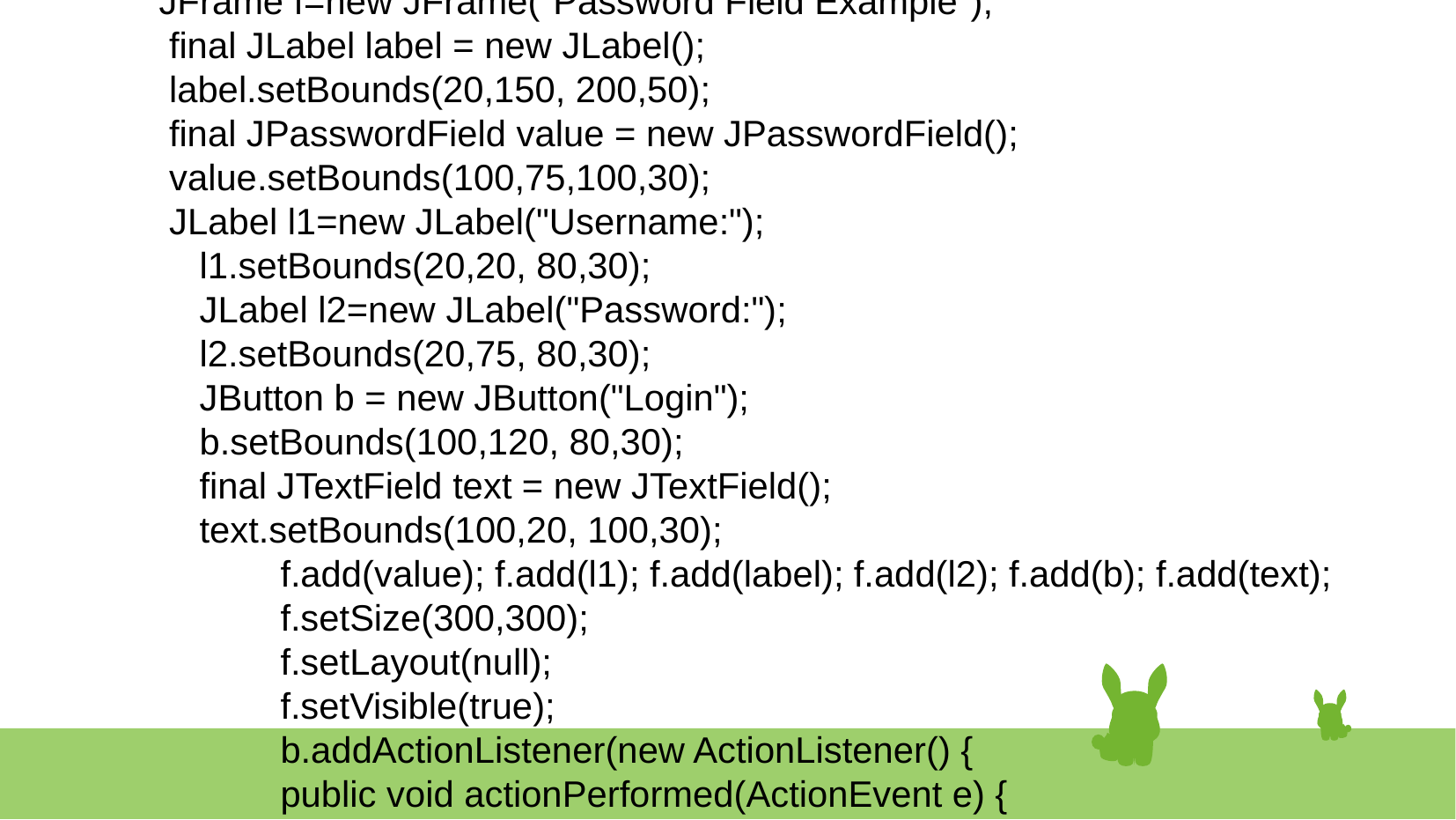

# import javax.swing.*;
    import java.awt.event.*;
    public class PasswordFieldExample {
        public static void main(String[] args) {
        JFrame f=new JFrame("Password Field Example");
         final JLabel label = new JLabel();
         label.setBounds(20,150, 200,50);
         final JPasswordField value = new JPasswordField();
         value.setBounds(100,75,100,30);
         JLabel l1=new JLabel("Username:");
            l1.setBounds(20,20, 80,30);
            JLabel l2=new JLabel("Password:");
            l2.setBounds(20,75, 80,30);
            JButton b = new JButton("Login");
            b.setBounds(100,120, 80,30);
            final JTextField text = new JTextField();
            text.setBounds(100,20, 100,30);
                    f.add(value); f.add(l1); f.add(label); f.add(l2); f.add(b); f.add(text);
                    f.setSize(300,300);
                    f.setLayout(null);
                    f.setVisible(true);
                    b.addActionListener(new ActionListener() {
                    public void actionPerformed(ActionEvent e) {
                       String data = "Username " + text.getText();
                       data += ", Password: "
                       + new String(value.getPassword());
                       label.setText(data);
                    }
                 });
    }
    }